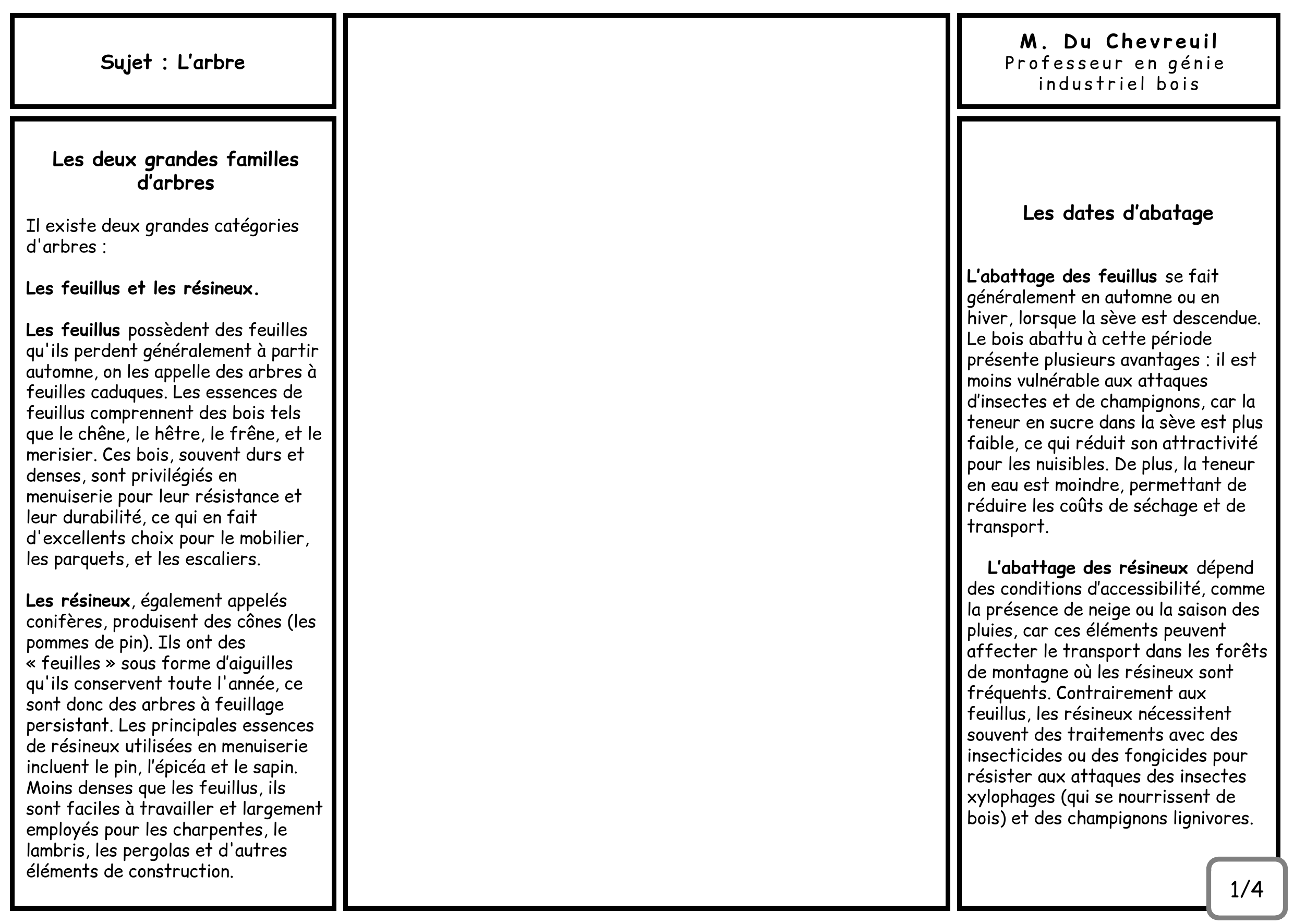

Sujet : L’arbre

M. Du Chevreuil
Professeur en génie
industriel bois
Les deux grandes familles d’arbres

Il existe deux grandes catégories d'arbres :

Les feuillus et les résineux.

Les feuillus possèdent des feuilles qu'ils perdent généralement à partir automne, on les appelle des arbres à feuilles caduques. Les essences de feuillus comprennent des bois tels que le chêne, le hêtre, le frêne, et le merisier. Ces bois, souvent durs et denses, sont privilégiés en menuiserie pour leur résistance et leur durabilité, ce qui en fait d'excellents choix pour le mobilier, les parquets, et les escaliers.

Les résineux, également appelés conifères, produisent des cônes (les pommes de pin). Ils ont des « feuilles » sous forme d’aiguilles qu'ils conservent toute l'année, ce sont donc des arbres à feuillage persistant. Les principales essences de résineux utilisées en menuiserie incluent le pin, l’épicéa et le sapin. Moins denses que les feuillus, ils sont faciles à travailler et largement employés pour les charpentes, le lambris, les pergolas et d'autres éléments de construction.
Les dates d’abatage

L’abattage des feuillus se fait généralement en automne ou en hiver, lorsque la sève est descendue. Le bois abattu à cette période présente plusieurs avantages : il est moins vulnérable aux attaques d’insectes et de champignons, car la teneur en sucre dans la sève est plus faible, ce qui réduit son attractivité pour les nuisibles. De plus, la teneur en eau est moindre, permettant de réduire les coûts de séchage et de transport.

    L’abattage des résineux dépend des conditions d’accessibilité, comme la présence de neige ou la saison des pluies, car ces éléments peuvent affecter le transport dans les forêts de montagne où les résineux sont fréquents. Contrairement aux feuillus, les résineux nécessitent souvent des traitements avec des insecticides ou des fongicides pour résister aux attaques des insectes xylophages (qui se nourrissent de bois) et des champignons lignivores.
1/4